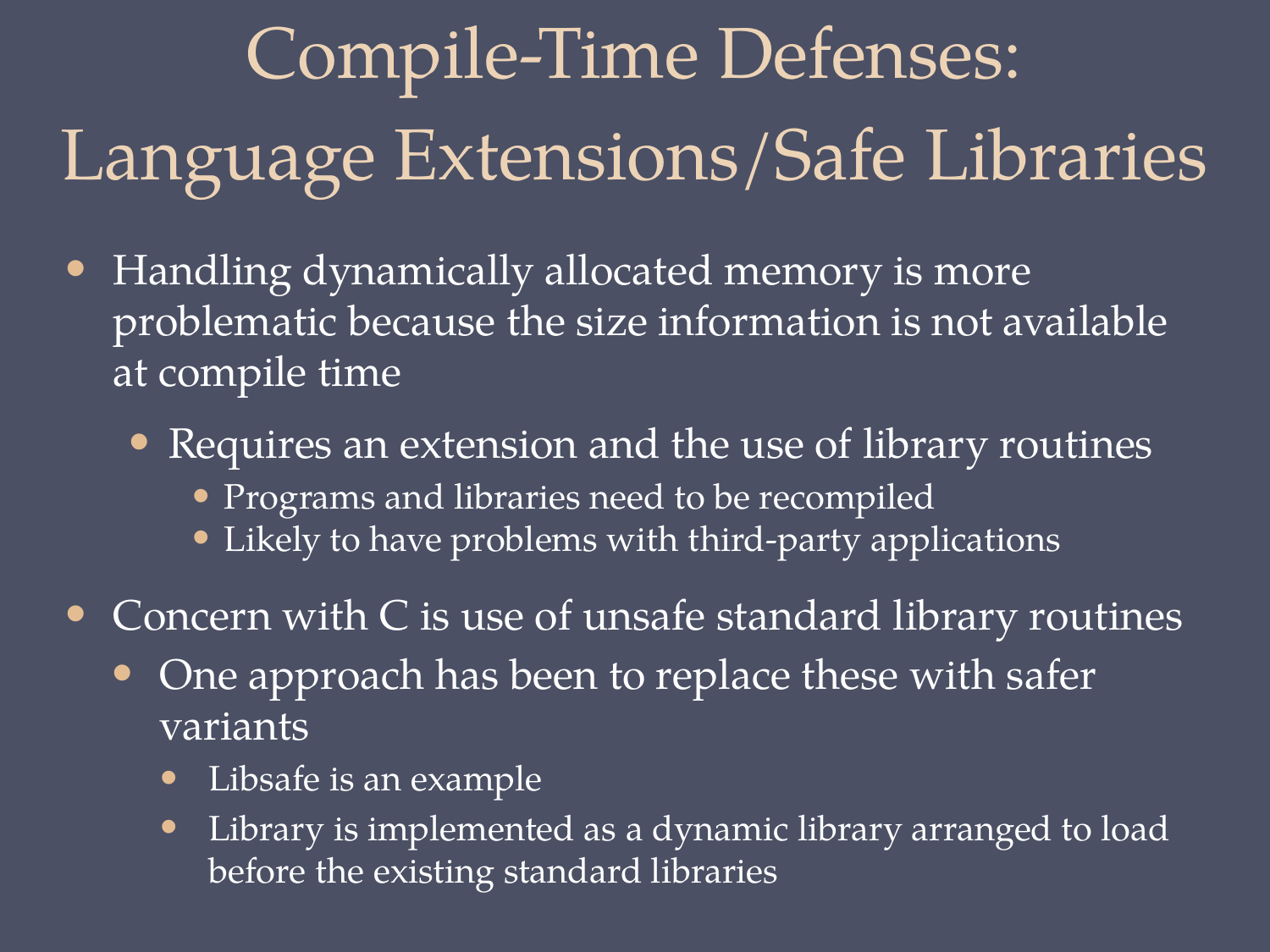

# Compile-Time Defenses: Language Extensions/Safe Libraries
Handling dynamically allocated memory is more problematic because the size information is not available at compile time
Requires an extension and the use of library routines
Programs and libraries need to be recompiled
Likely to have problems with third-party applications
Concern with C is use of unsafe standard library routines
One approach has been to replace these with safer variants
Libsafe is an example
Library is implemented as a dynamic library arranged to load before the existing standard libraries